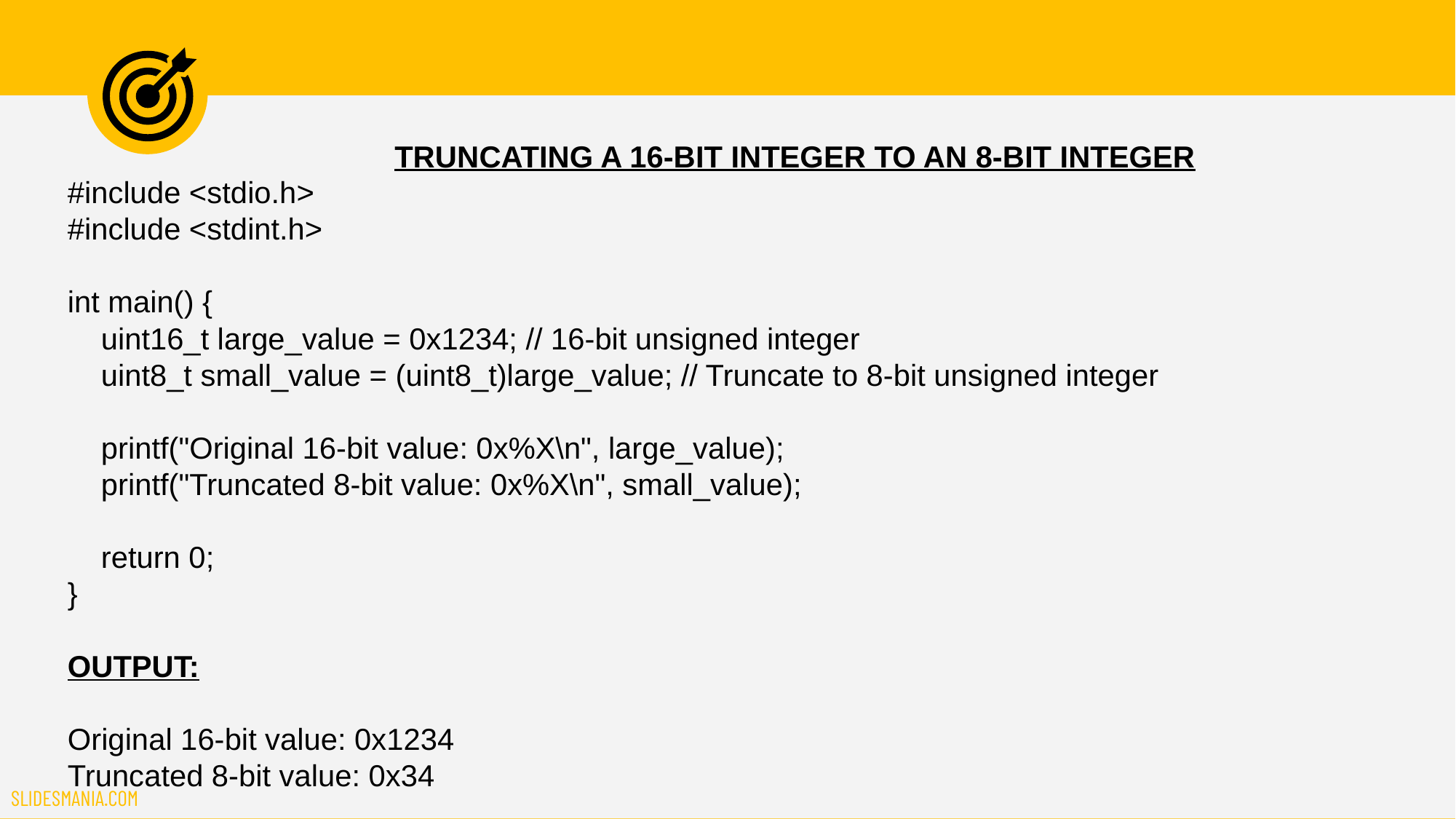

TRUNCATING A 16-BIT INTEGER TO AN 8-BIT INTEGER
#include <stdio.h>
#include <stdint.h>

int main() {
    uint16_t large_value = 0x1234; // 16-bit unsigned integer
    uint8_t small_value = (uint8_t)large_value; // Truncate to 8-bit unsigned integer

    printf("Original 16-bit value: 0x%X\n", large_value);
    printf("Truncated 8-bit value: 0x%X\n", small_value);

    return 0;
}

OUTPUT:

Original 16-bit value: 0x1234
Truncated 8-bit value: 0x34